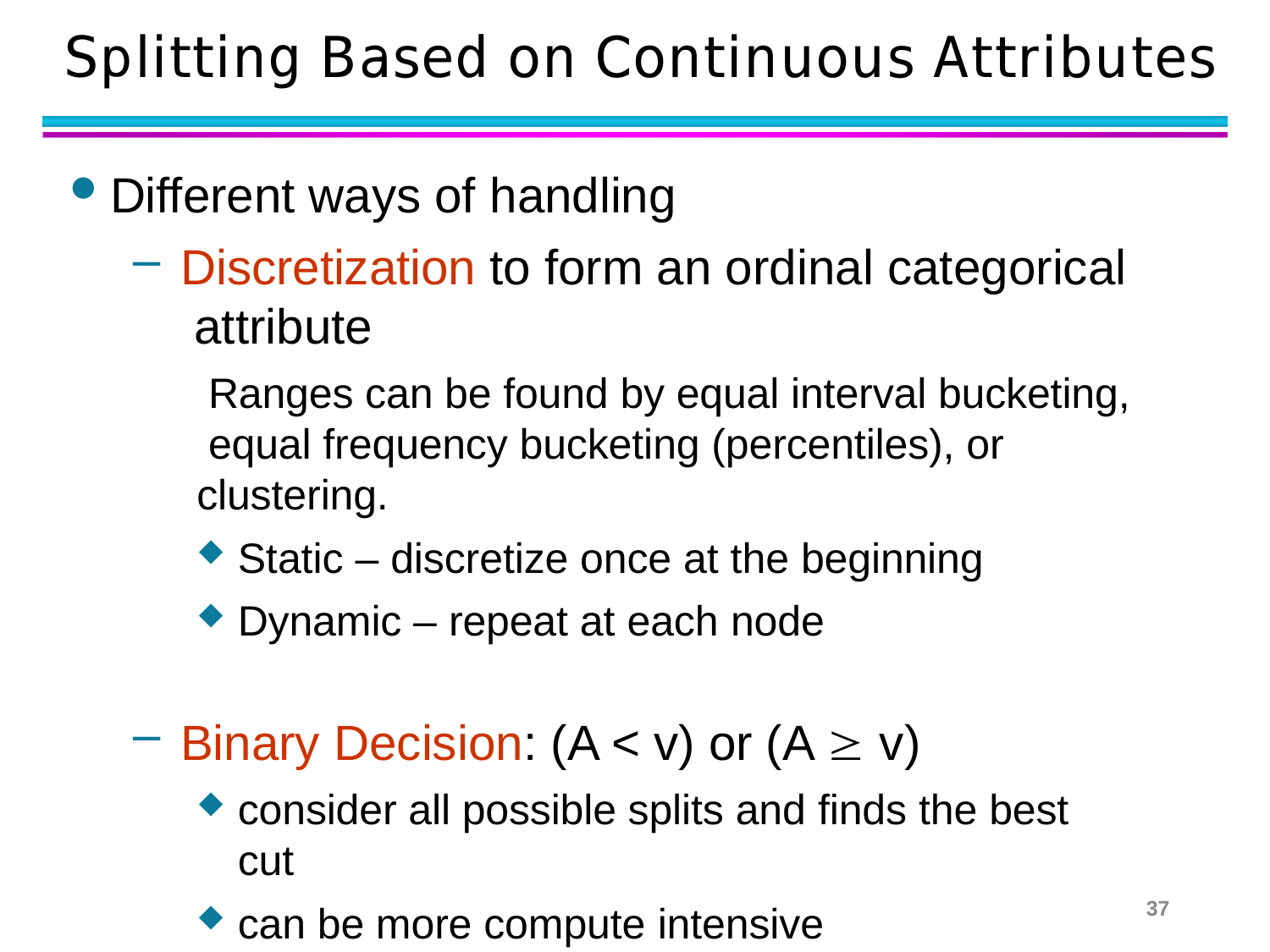

# Splitting Based on Continuous Attributes

Different ways of handling
Discretization to form an ordinal categorical  attribute
Ranges can be found by equal interval bucketing,  equal frequency bucketing (percentiles), or  clustering.
Static – discretize once at the beginning
Dynamic – repeat at each node

Binary Decision: (A < v) or (A ≥ v)
consider all possible splits and finds the best cut
can be more compute intensive
37